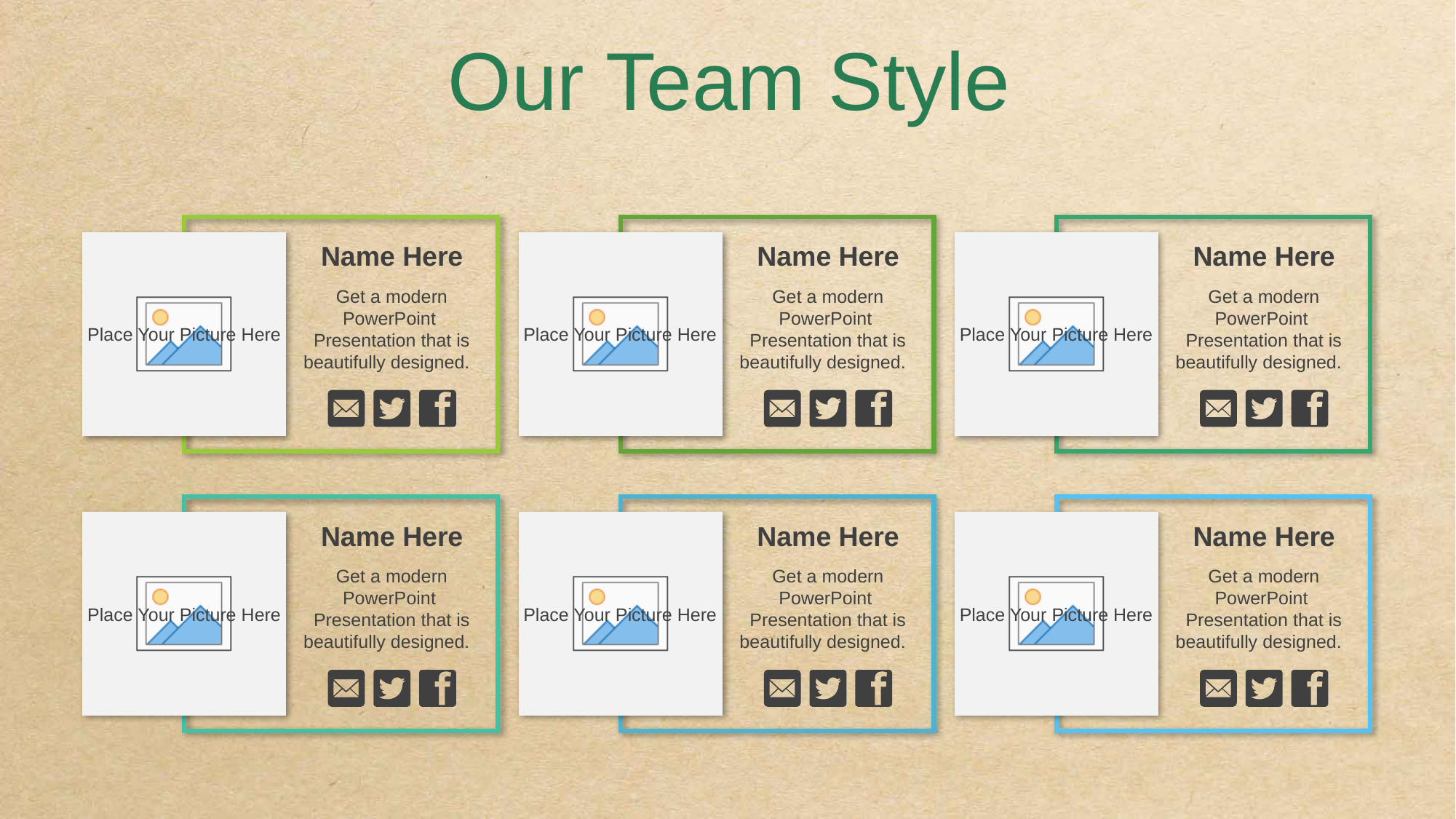

Our Team Style

Name Here
Name Here
Name Here
Get a modern PowerPoint  Presentation that is beautifully designed.
Get a modern PowerPoint  Presentation that is beautifully designed.
Get a modern PowerPoint  Presentation that is beautifully designed.

Name Here
Name Here
Name Here
Get a modern PowerPoint  Presentation that is beautifully designed.
Get a modern PowerPoint  Presentation that is beautifully designed.
Get a modern PowerPoint  Presentation that is beautifully designed.